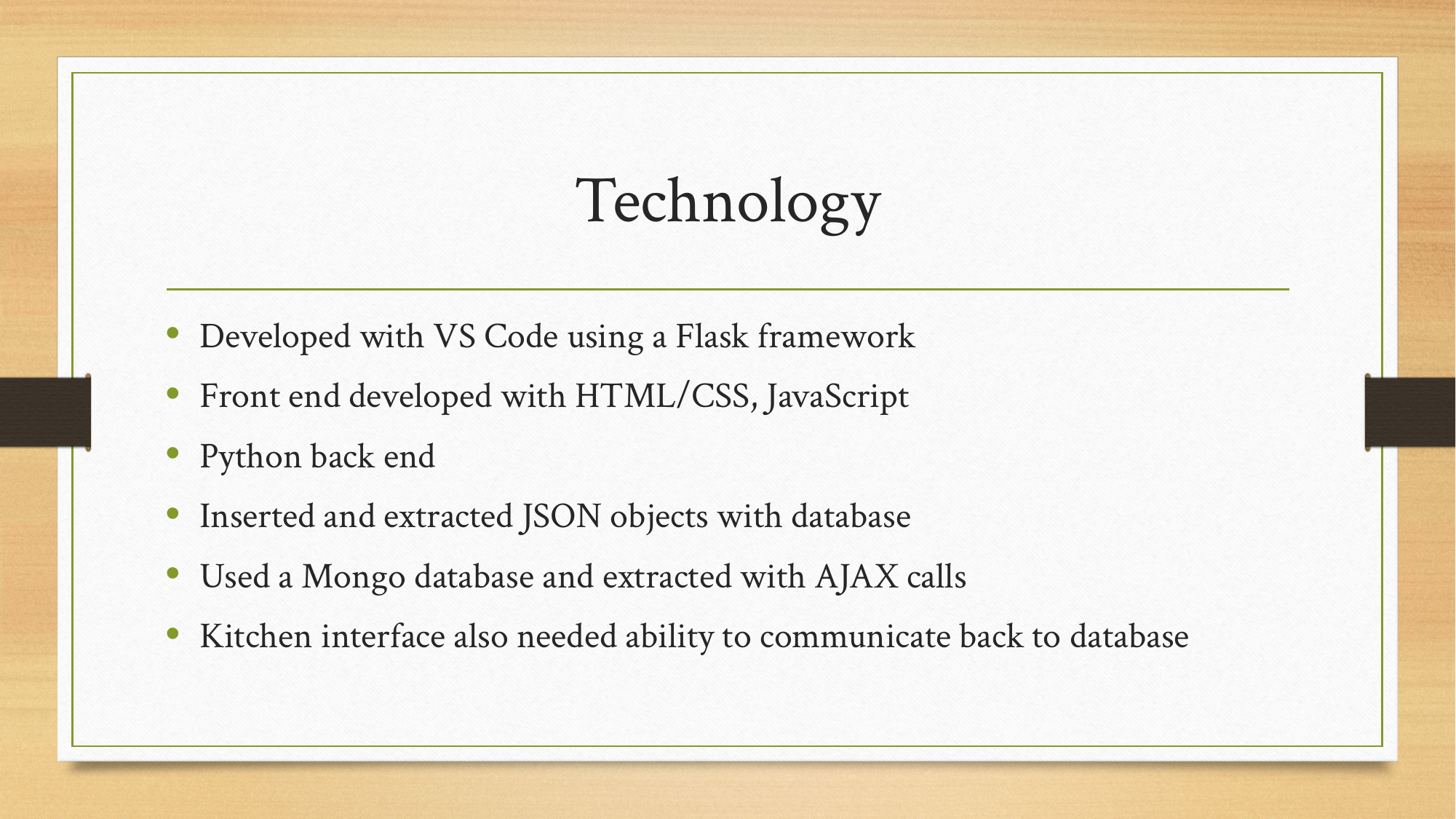

# Technology
Developed with VS Code using a Flask framework
Front end developed with HTML/CSS, JavaScript
Python back end
Inserted and extracted JSON objects with database
Used a Mongo database and extracted with AJAX calls
Kitchen interface also needed ability to communicate back to database